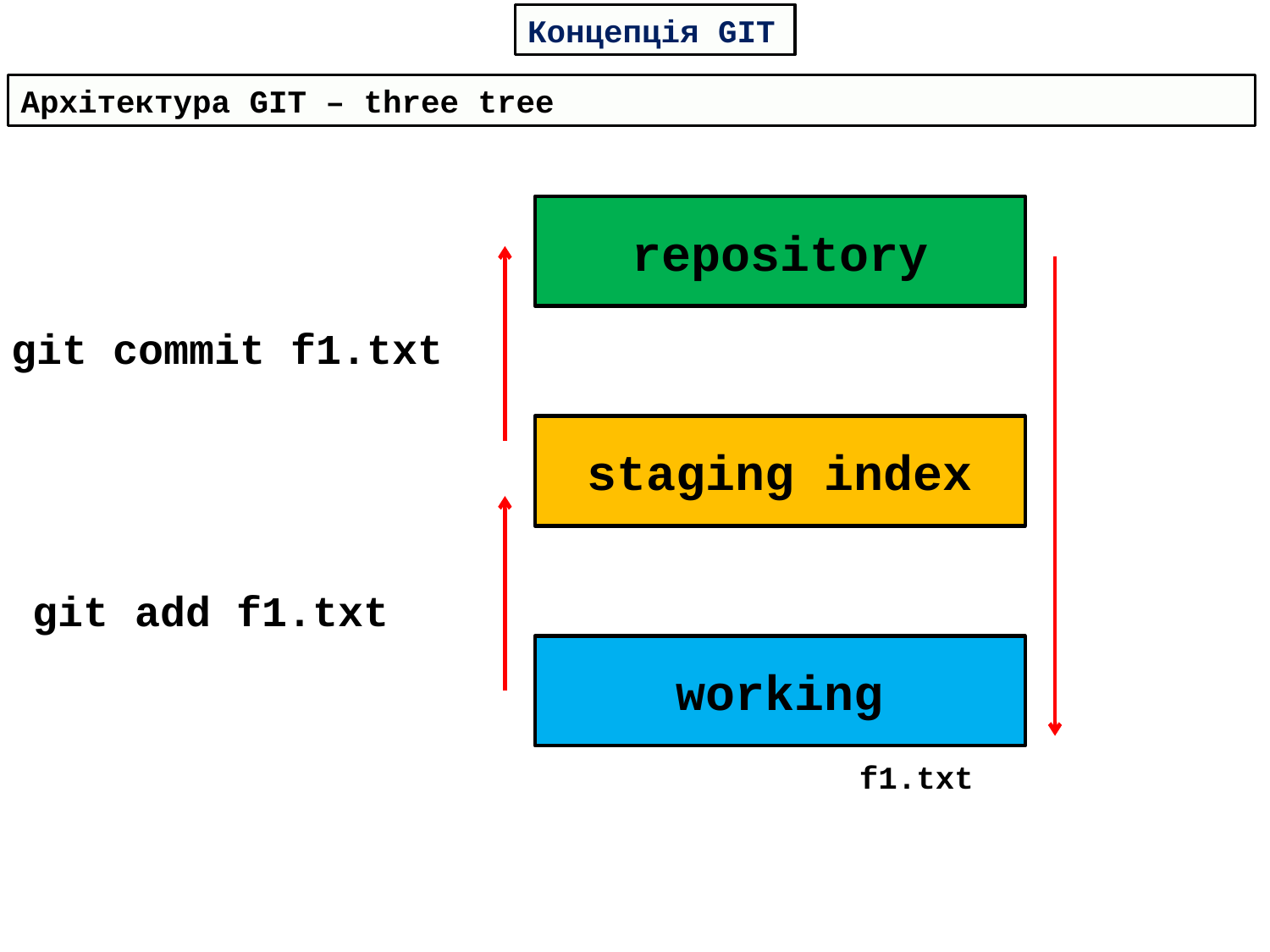

Концепція GIT
Архітектура GIT – three tree
repository
git commit f1.txt
staging index
git add f1.txt
working
f1.txt